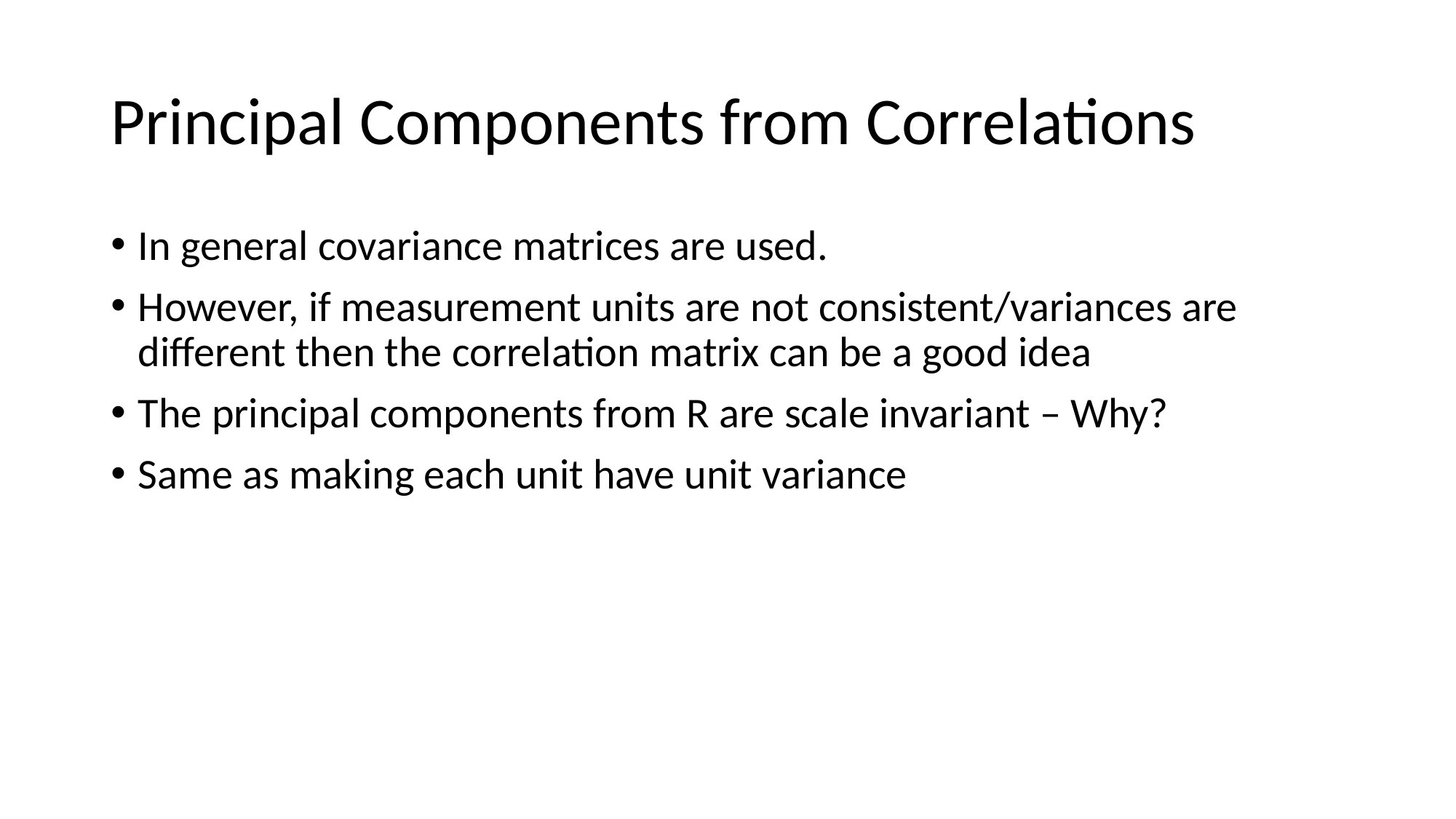

# Principal Components from Correlations
In general covariance matrices are used.
However, if measurement units are not consistent/variances are different then the correlation matrix can be a good idea
The principal components from R are scale invariant – Why?
Same as making each unit have unit variance